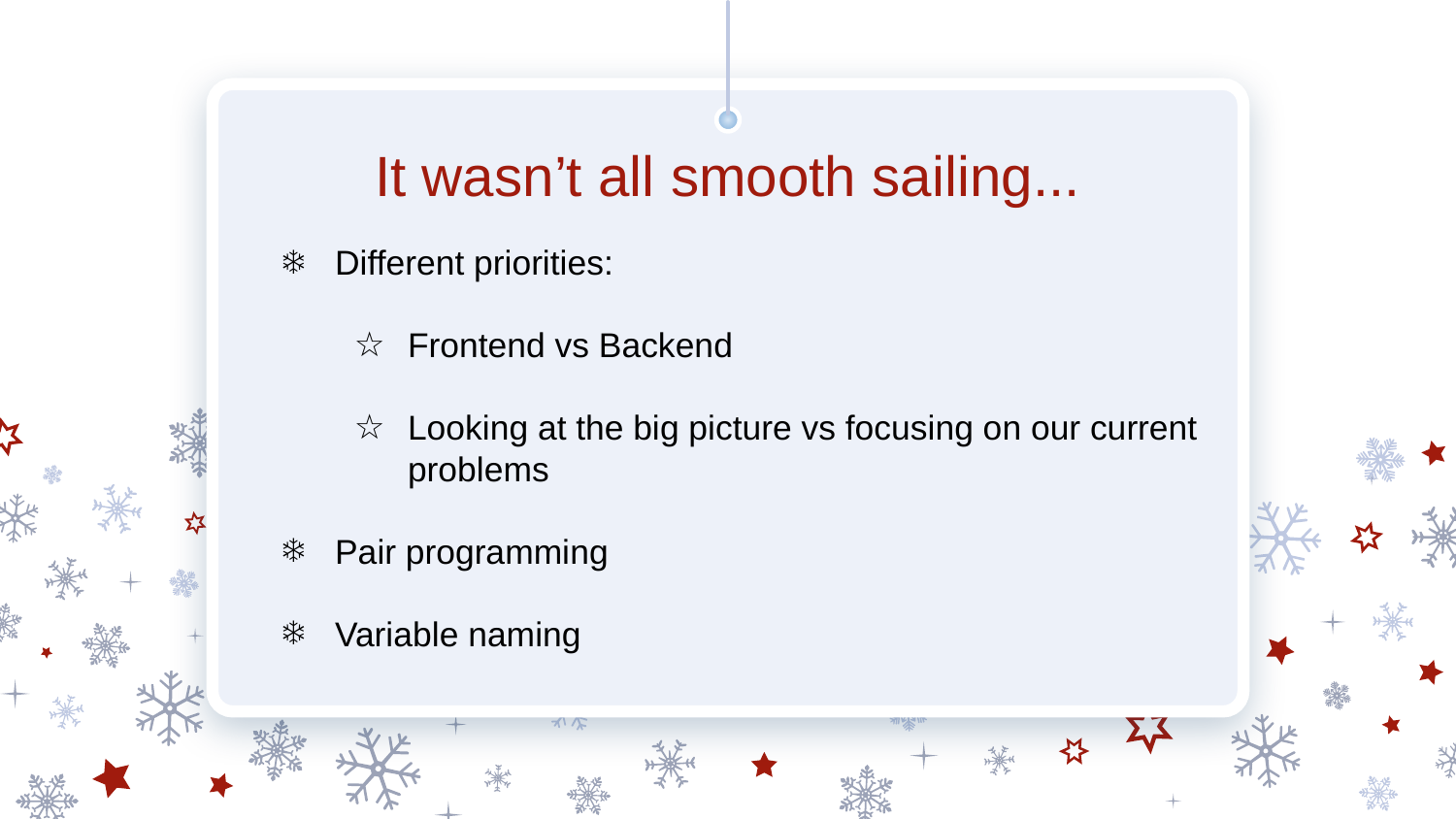

# It wasn’t all smooth sailing...
Different priorities:
Frontend vs Backend
Looking at the big picture vs focusing on our current problems
Pair programming
Variable naming